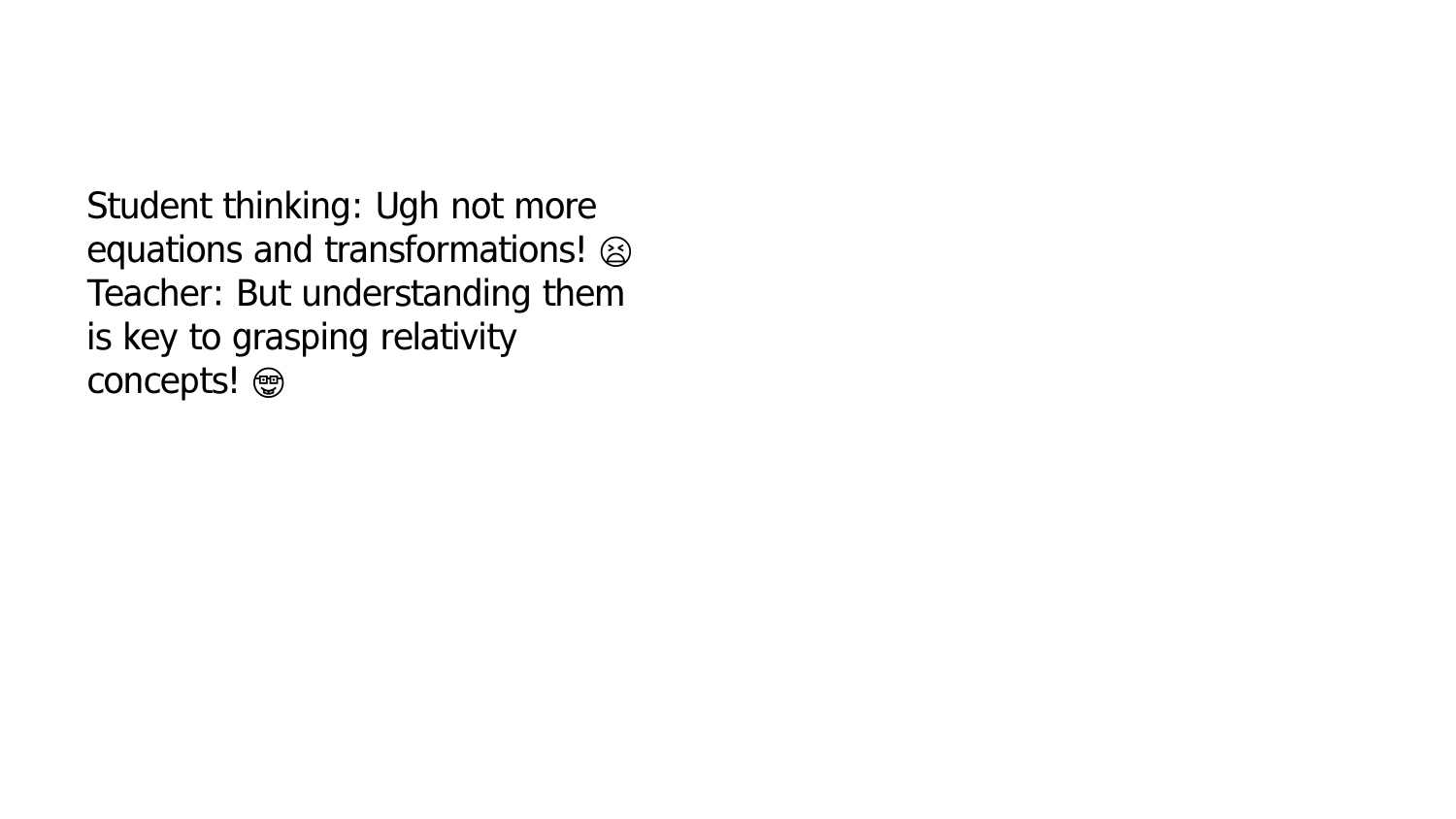

Student thinking: Ugh not more equations and transformations! 😫
Teacher: But understanding them is key to grasping relativity concepts! 🤓